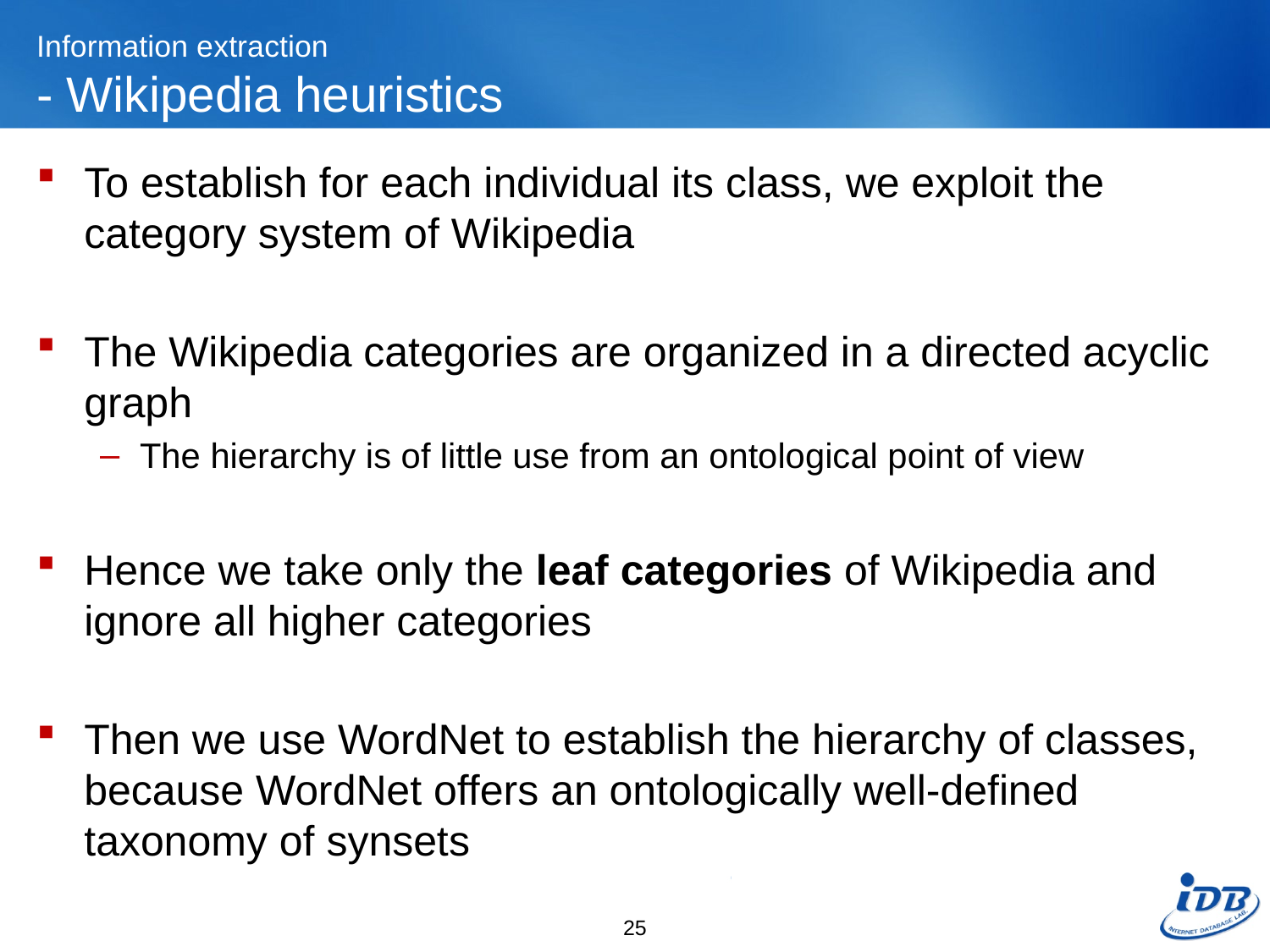

# Information extraction - Wikipedia heuristics
To establish for each individual its class, we exploit the category system of Wikipedia

The Wikipedia categories are organized in a directed acyclic graph
The hierarchy is of little use from an ontological point of view

Hence we take only the leaf categories of Wikipedia and ignore all higher categories

Then we use WordNet to establish the hierarchy of classes, because WordNet offers an ontologically well-defined taxonomy of synsets
25